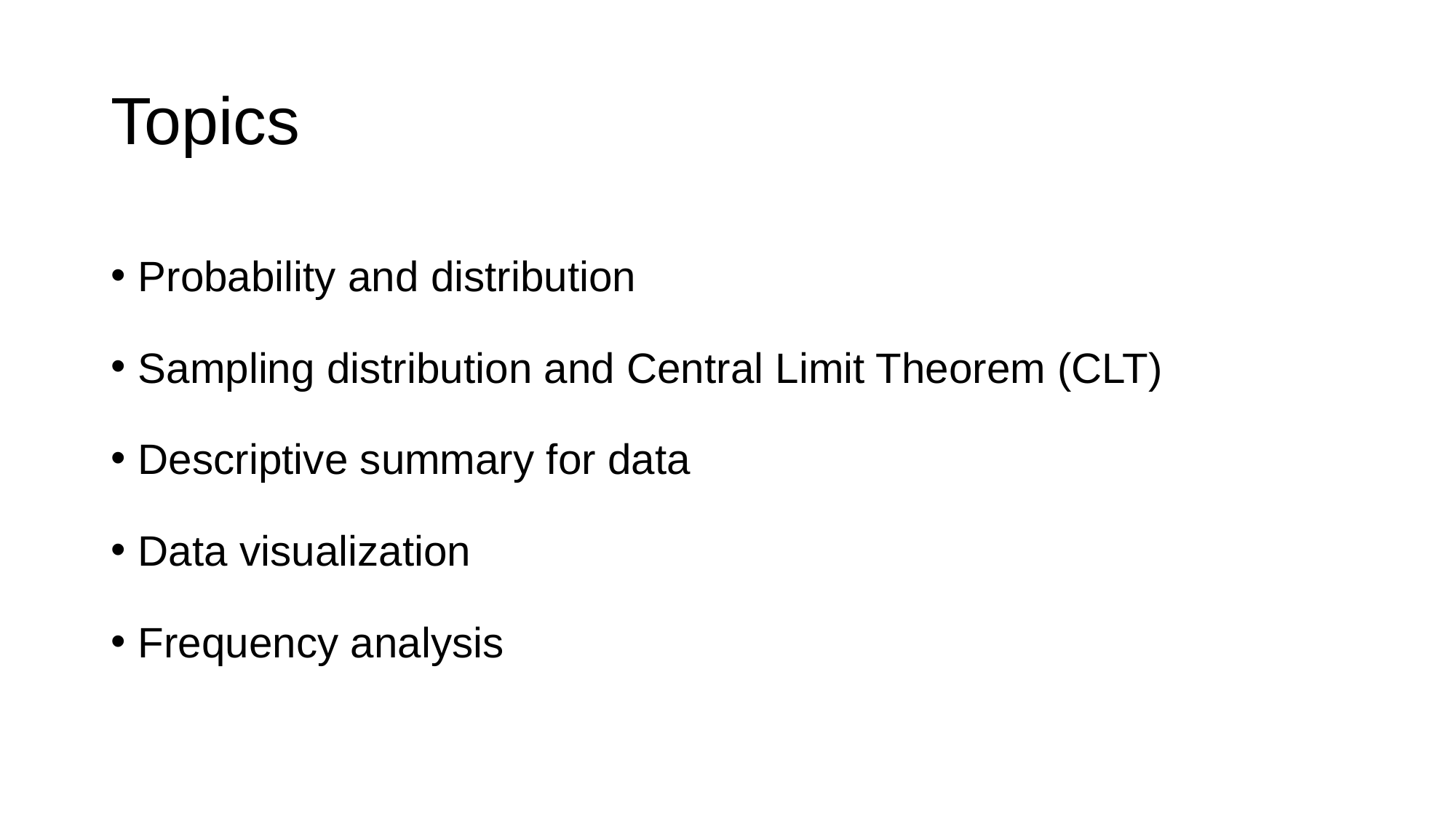

# Topics
Probability and distribution
Sampling distribution and Central Limit Theorem (CLT)
Descriptive summary for data
Data visualization
Frequency analysis